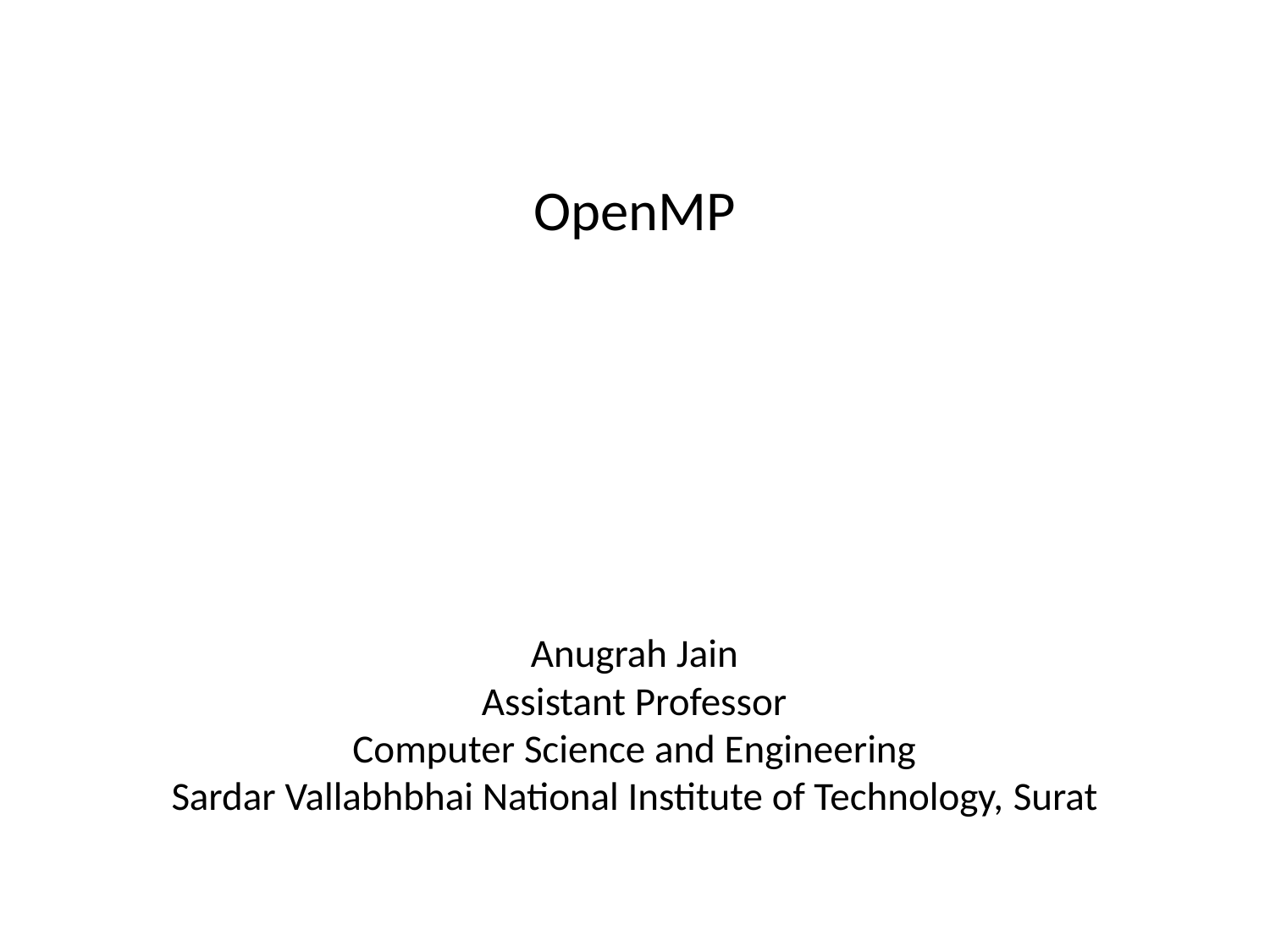

# OpenMP
Anugrah Jain
Assistant Professor
Computer Science and Engineering
Sardar Vallabhbhai National Institute of Technology, Surat